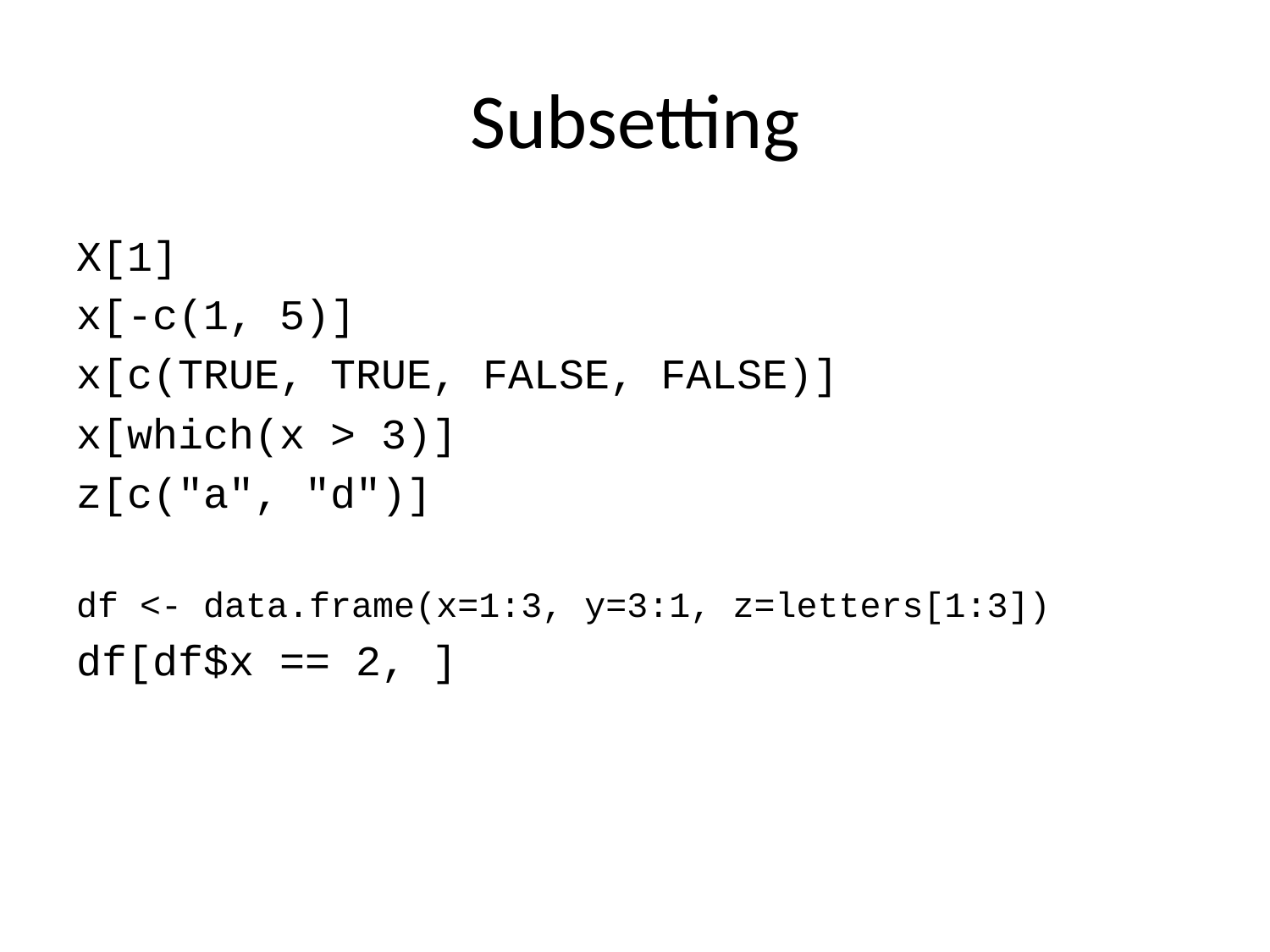

# Subsetting
X[1]
x[-c(1, 5)]
x[c(TRUE, TRUE, FALSE, FALSE)]
x[which(x > 3)]
z[c("a", "d")]

df <- data.frame(x=1:3, y=3:1, z=letters[1:3])
df[df$x == 2, ]